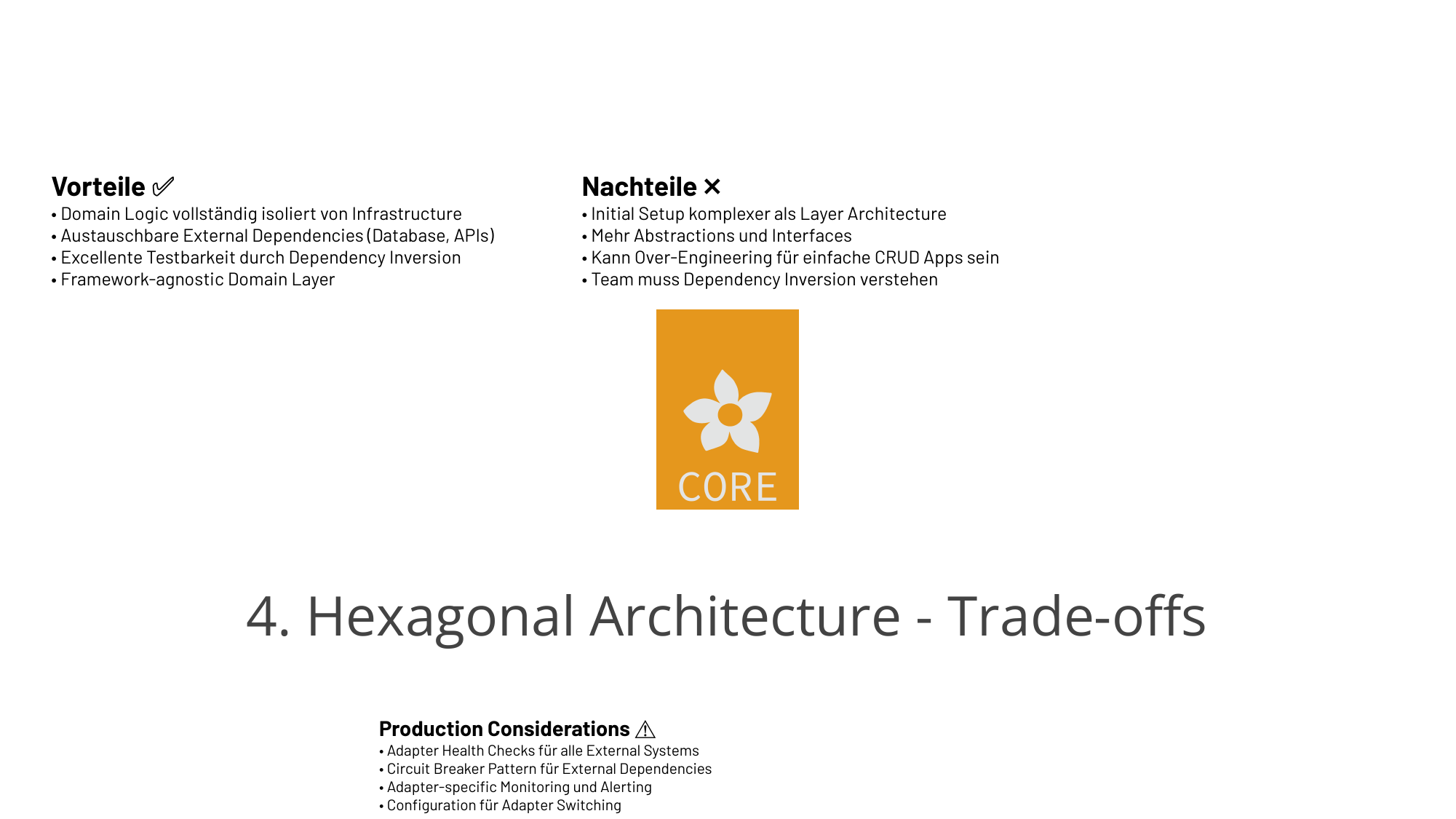

Vorteile ✅
• Domain Logic vollständig isoliert von Infrastructure
• Austauschbare External Dependencies (Database, APIs)
• Excellente Testbarkeit durch Dependency Inversion
• Framework-agnostic Domain Layer
Nachteile ❌
• Initial Setup komplexer als Layer Architecture
• Mehr Abstractions und Interfaces
• Kann Over-Engineering für einfache CRUD Apps sein
• Team muss Dependency Inversion verstehen
# 4. Hexagonal Architecture - Trade-offs
Production Considerations ⚠️
• Adapter Health Checks für alle External Systems
• Circuit Breaker Pattern für External Dependencies
• Adapter-specific Monitoring und Alerting
• Configuration für Adapter Switching